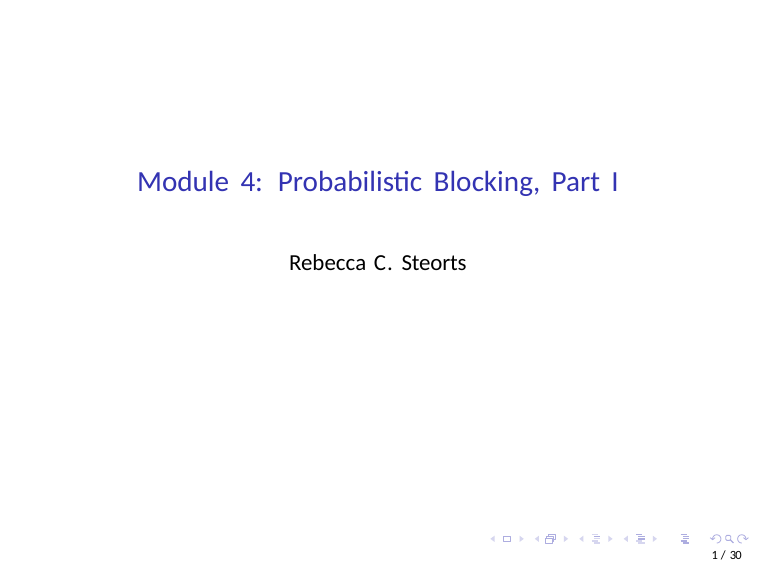

Module 4: Probabilistic Blocking, Part I

Rebecca C. Steorts
1 / 30